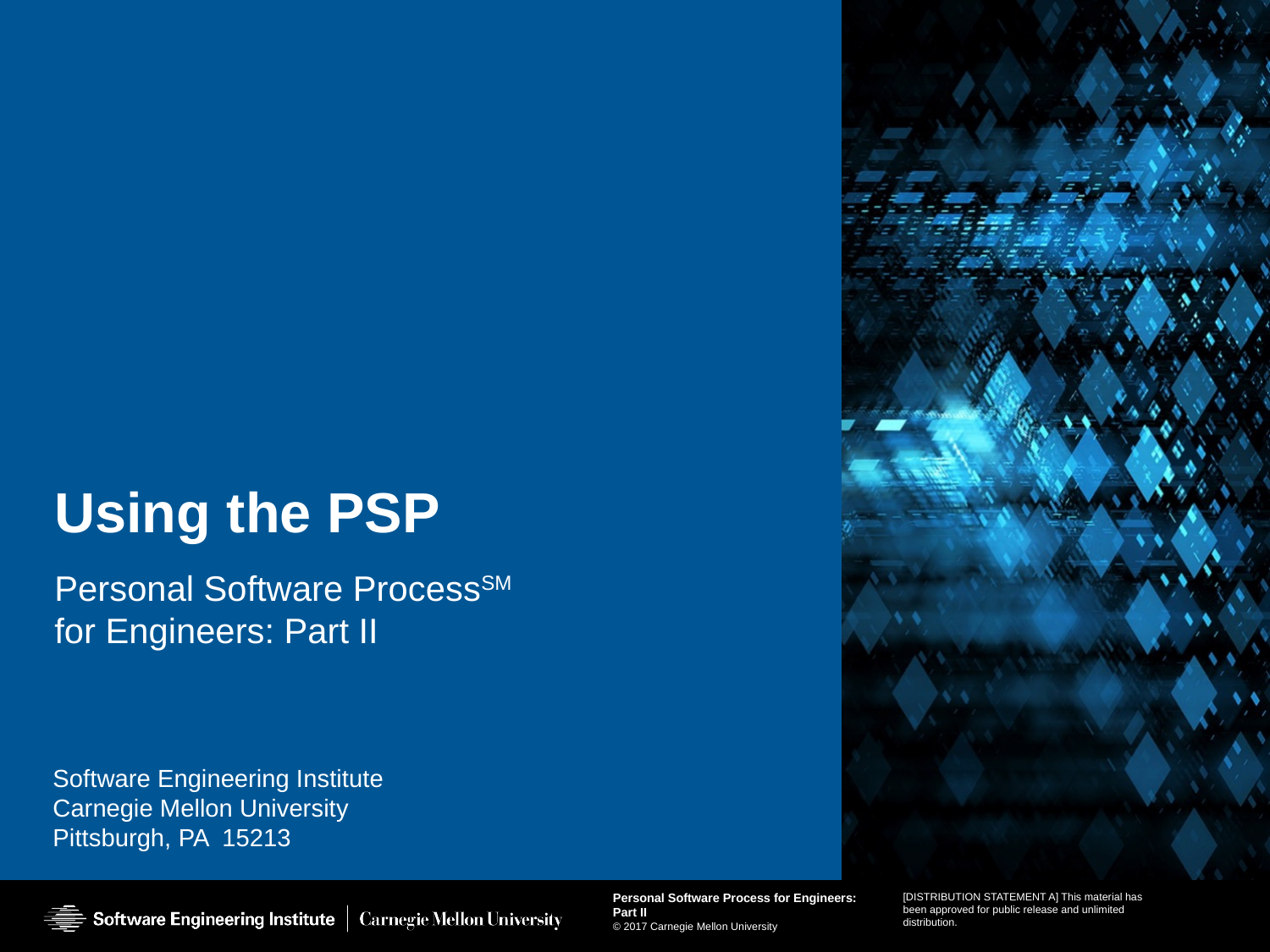

# Using the PSP
Personal Software ProcessSM
for Engineers: Part II